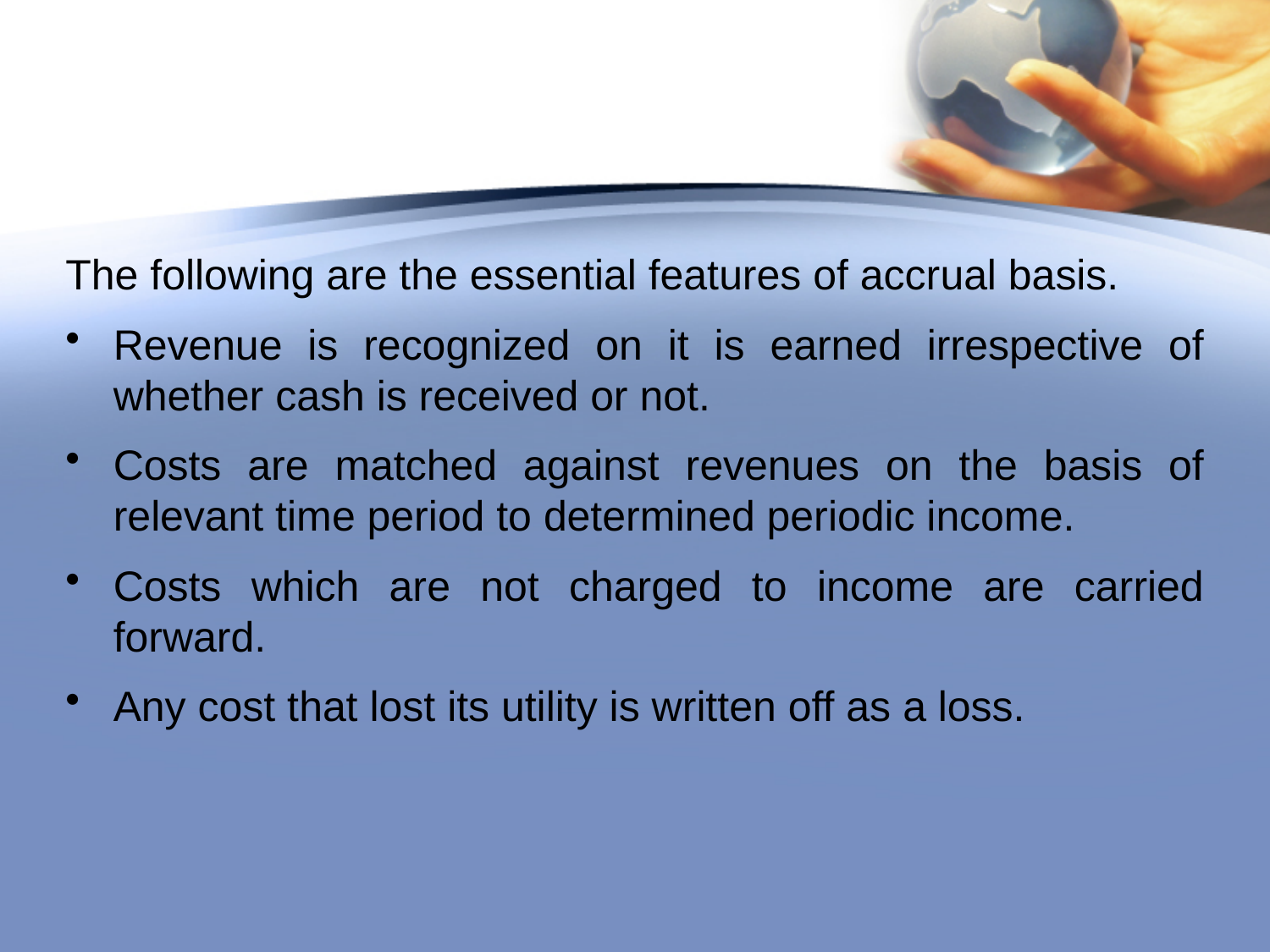

#
The following are the essential features of accrual basis.
Revenue is recognized on it is earned irrespective of whether cash is received or not.
Costs are matched against revenues on the basis of relevant time period to determined periodic income.
Costs which are not charged to income are carried forward.
Any cost that lost its utility is written off as a loss.